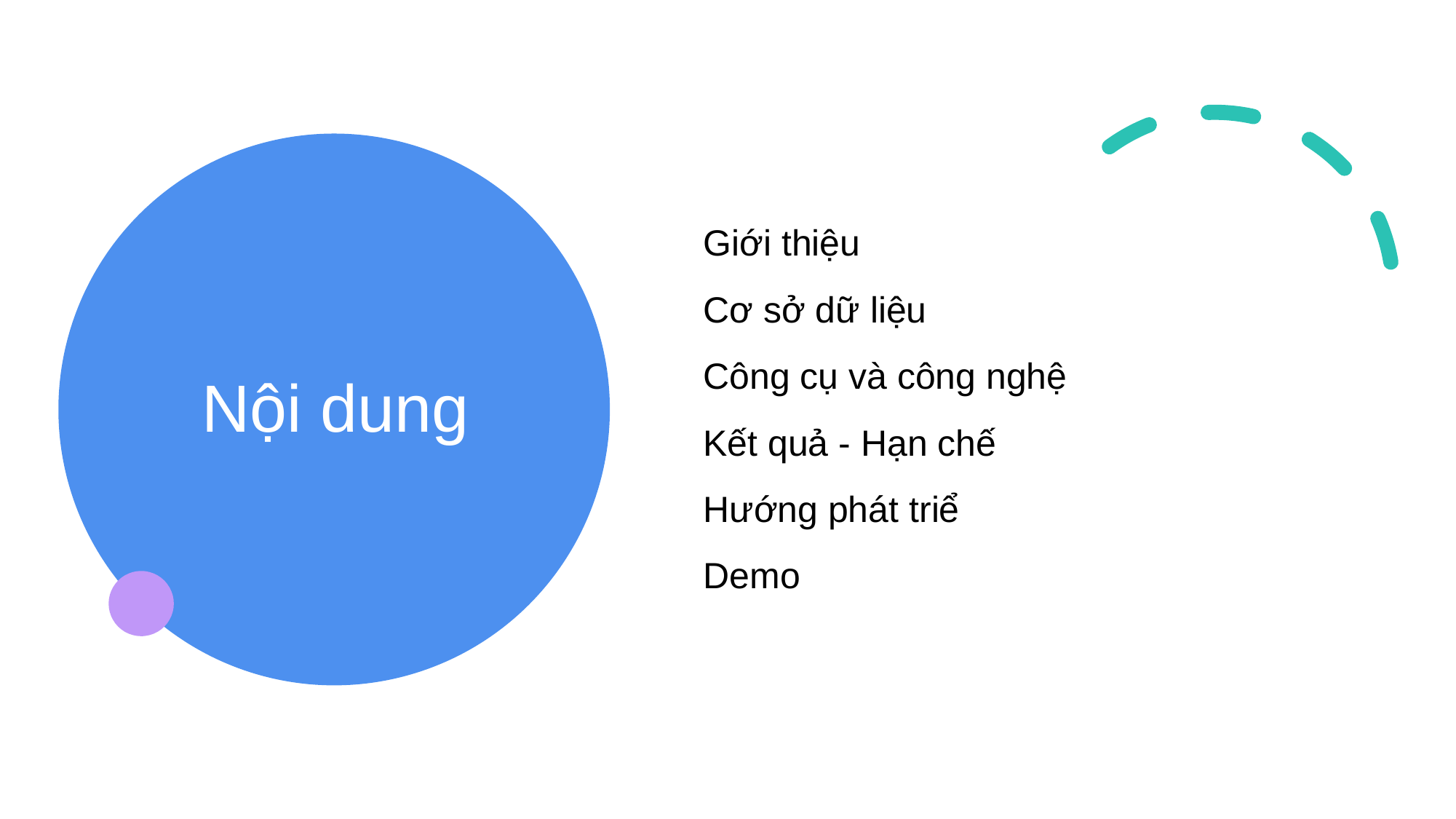

Giới thiệu
Cơ sở dữ liệu
Công cụ và công nghệ
Kết quả - Hạn chế
Hướng phát triể
Demo
# Nội dung